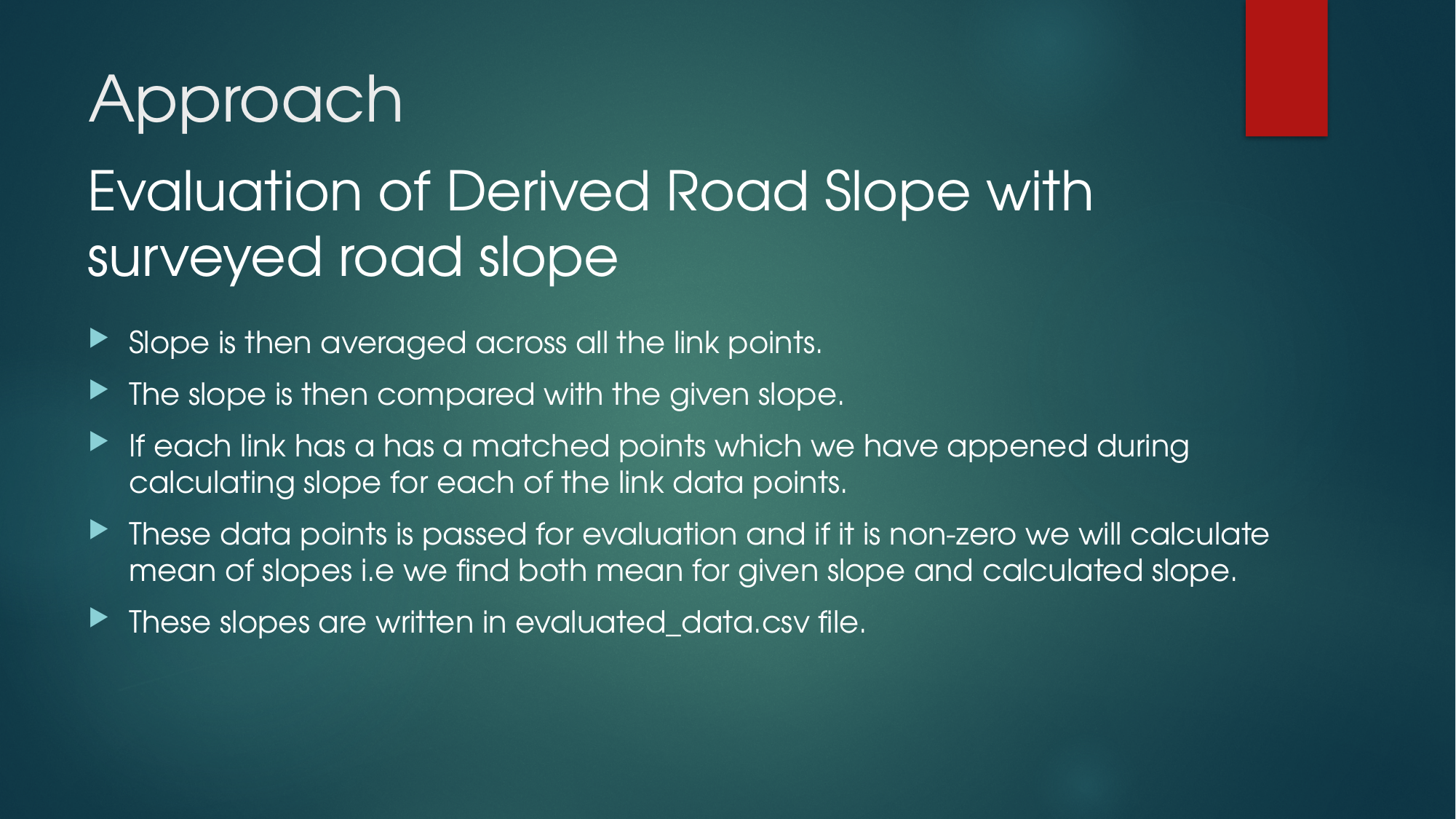

# Approach
Evaluation of Derived Road Slope with surveyed road slope
Slope is then averaged across all the link points.
The slope is then compared with the given slope.
If each link has a has a matched points which we have appened during calculating slope for each of the link data points.
These data points is passed for evaluation and if it is non-zero we will calculate mean of slopes i.e we find both mean for given slope and calculated slope.
These slopes are written in evaluated_data.csv file.